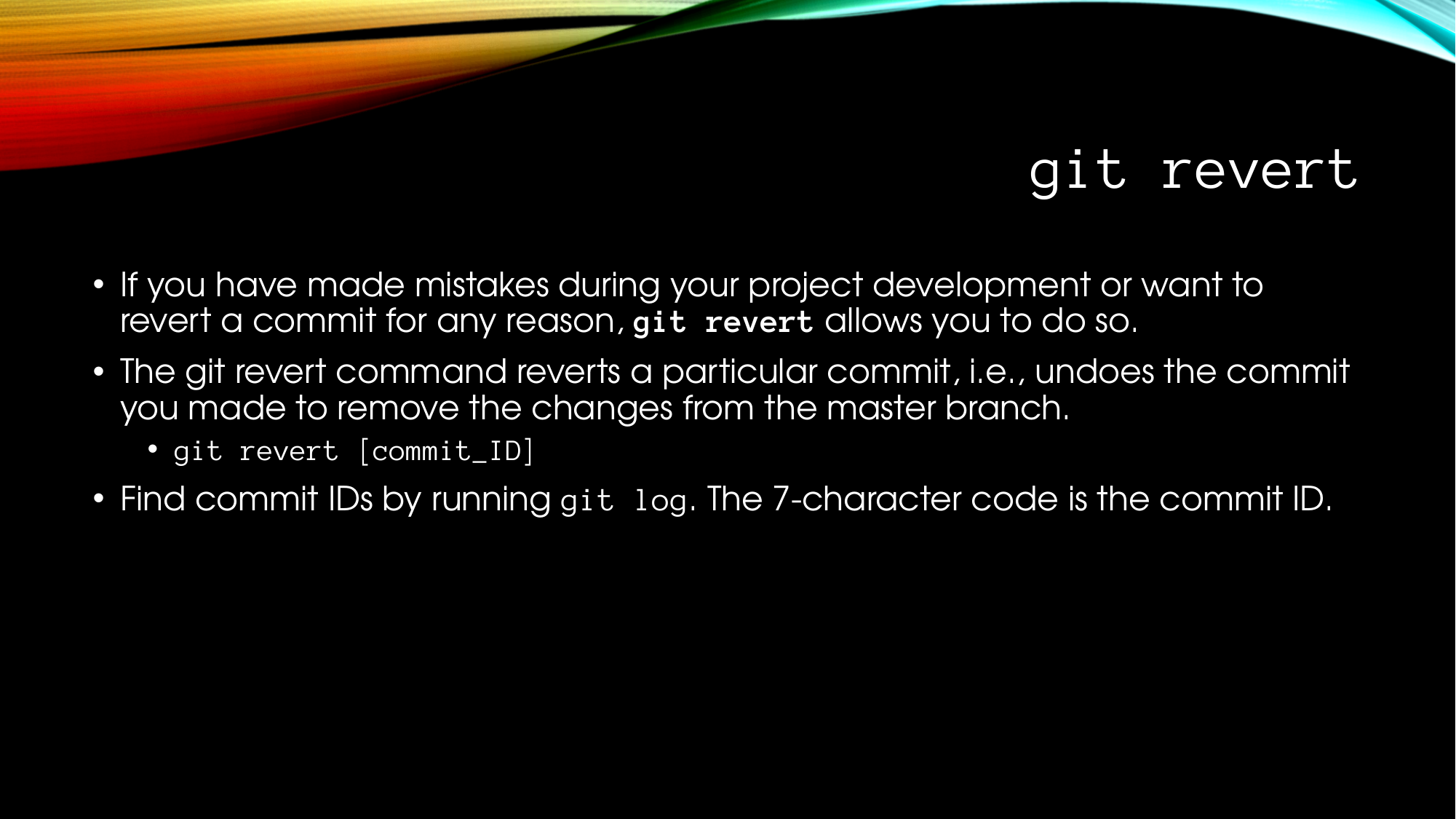

# git revert
If you have made mistakes during your project development or want to revert a commit for any reason, git revert allows you to do so.
The git revert command reverts a particular commit, i.e., undoes the commit you made to remove the changes from the master branch.
git revert [commit_ID]
Find commit IDs by running git log. The 7-character code is the commit ID.